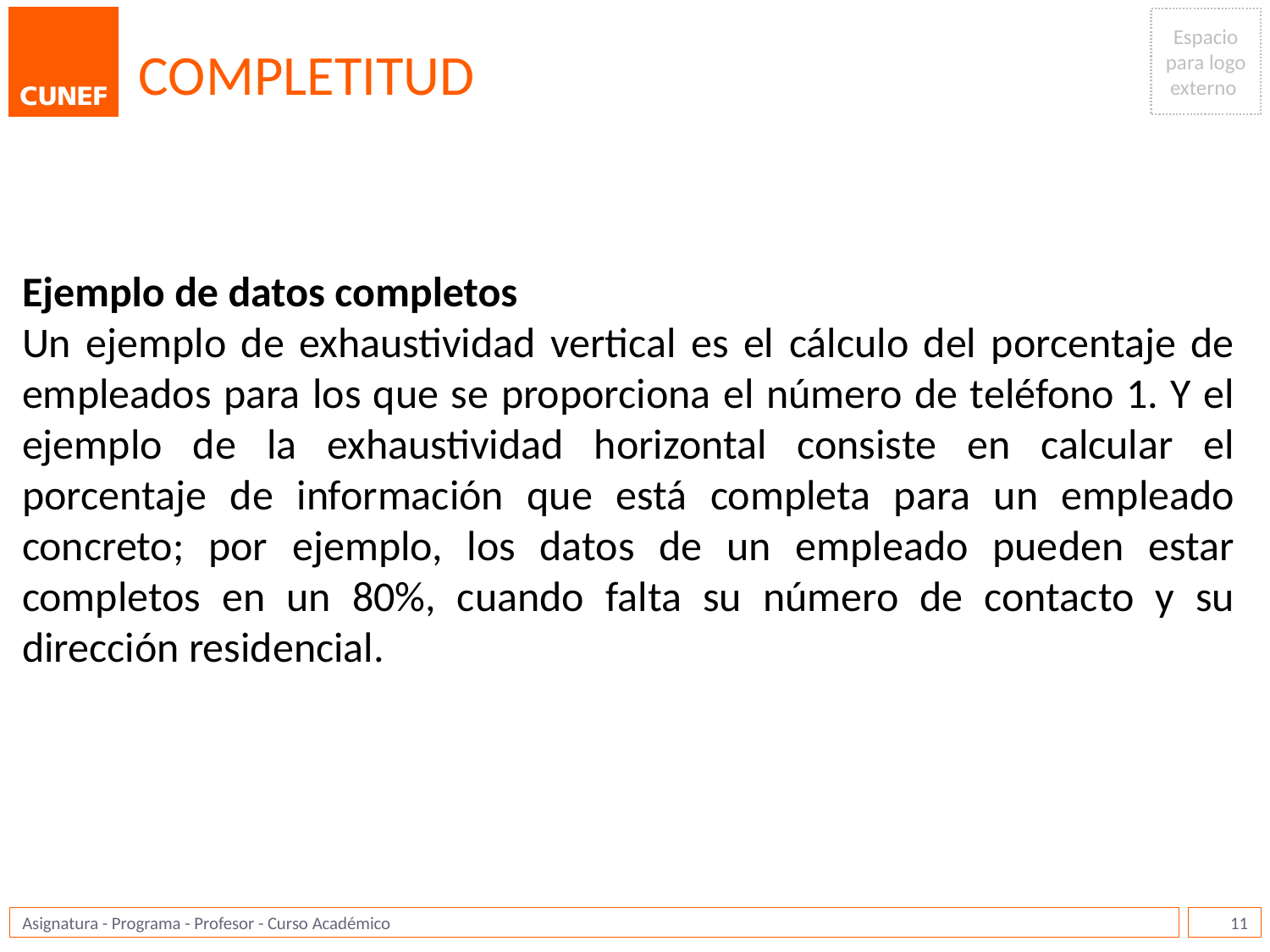

# COMPLETITUD
Ejemplo de datos completos
Un ejemplo de exhaustividad vertical es el cálculo del porcentaje de empleados para los que se proporciona el número de teléfono 1. Y el ejemplo de la exhaustividad horizontal consiste en calcular el porcentaje de información que está completa para un empleado concreto; por ejemplo, los datos de un empleado pueden estar completos en un 80%, cuando falta su número de contacto y su dirección residencial.
11
Asignatura - Programa - Profesor - Curso Académico